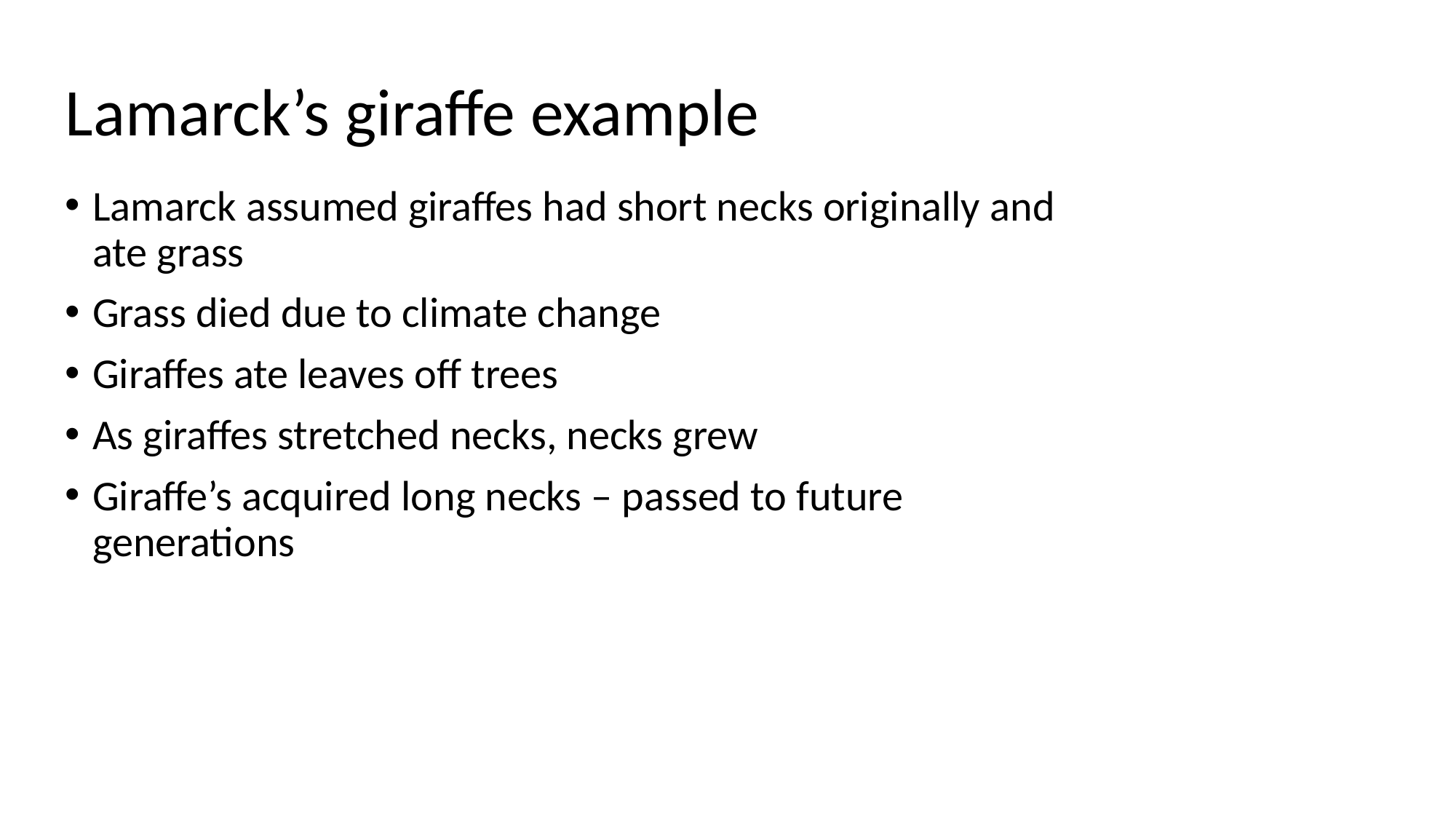

Lamarck’s giraffe example
Lamarck assumed giraffes had short necks originally and ate grass
Grass died due to climate change
Giraffes ate leaves off trees
As giraffes stretched necks, necks grew
Giraffe’s acquired long necks – passed to future generations